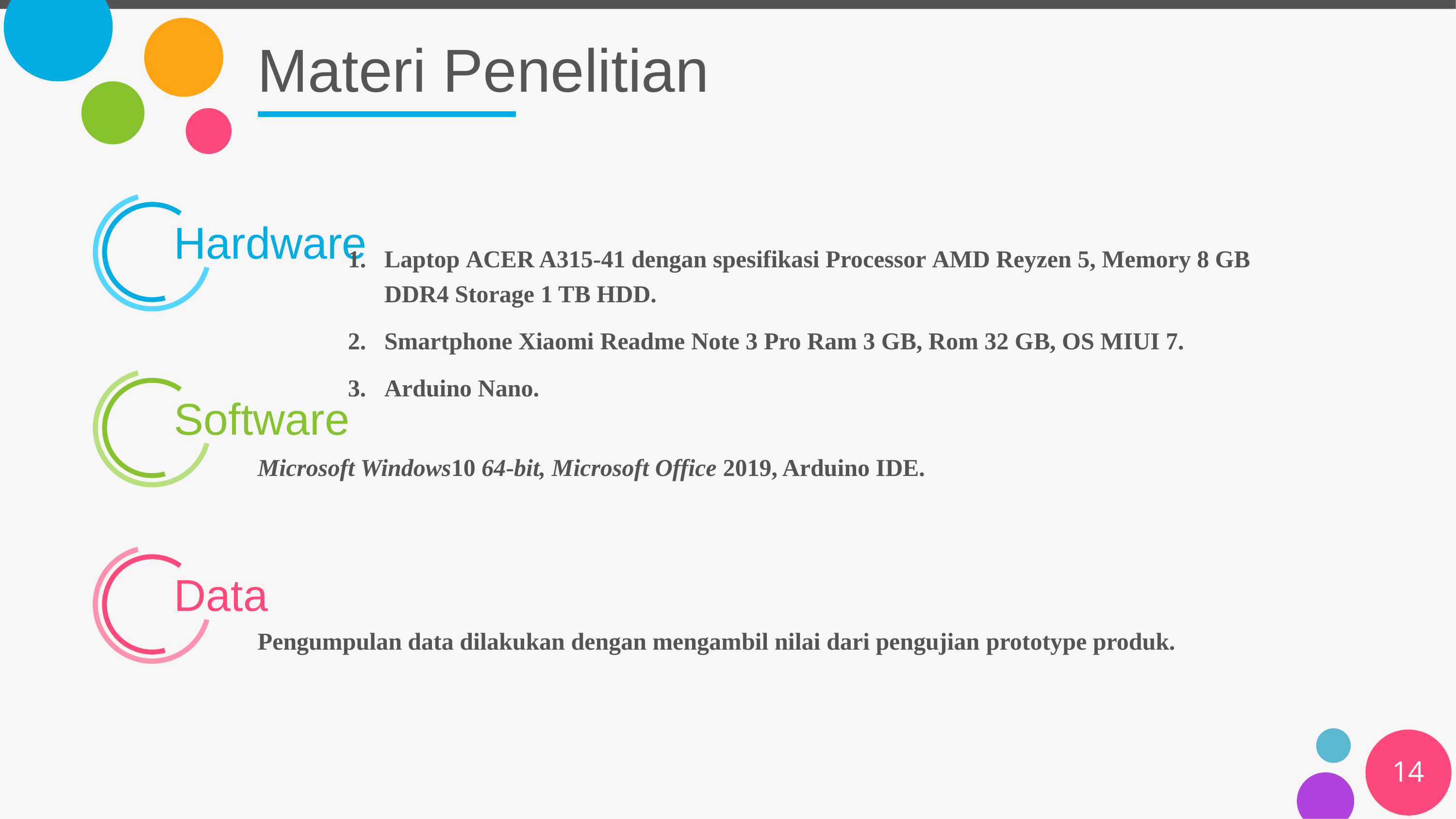

# Materi Penelitian
Hardware
Laptop ACER A315-41 dengan spesifikasi Processor AMD Reyzen 5, Memory 8 GB DDR4 Storage 1 TB HDD.
Smartphone Xiaomi Readme Note 3 Pro Ram 3 GB, Rom 32 GB, OS MIUI 7.
Arduino Nano.

Software
Microsoft Windows10 64-bit, Microsoft Office 2019, Arduino IDE.
Data
Pengumpulan data dilakukan dengan mengambil nilai dari pengujian prototype produk.
14